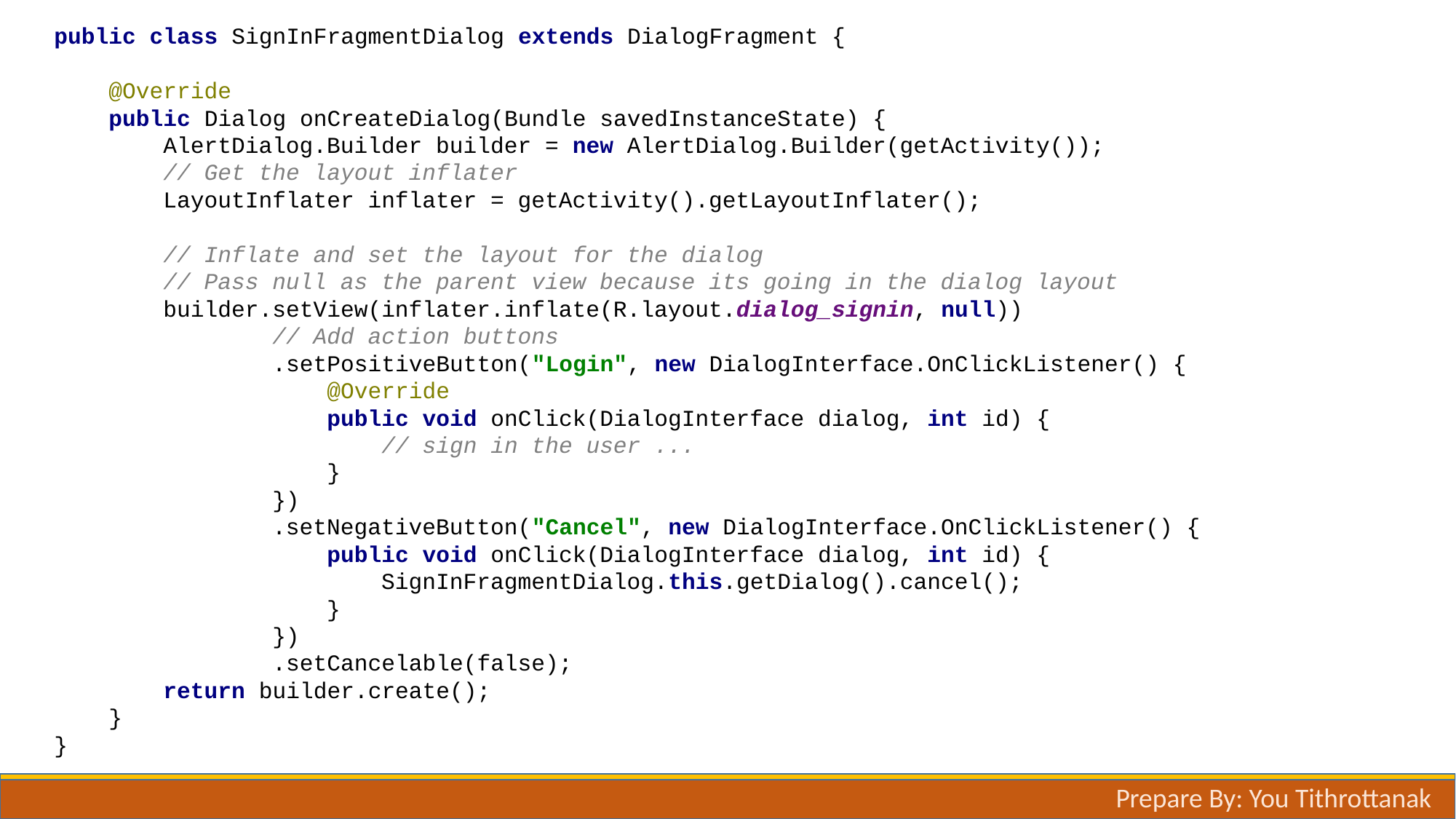

public class SignInFragmentDialog extends DialogFragment {
    @Override
    public Dialog onCreateDialog(Bundle savedInstanceState) {
        AlertDialog.Builder builder = new AlertDialog.Builder(getActivity());
        // Get the layout inflater
        LayoutInflater inflater = getActivity().getLayoutInflater();
        // Inflate and set the layout for the dialog
        // Pass null as the parent view because its going in the dialog layout
        builder.setView(inflater.inflate(R.layout.dialog_signin, null))
                // Add action buttons
                .setPositiveButton("Login", new DialogInterface.OnClickListener() {
                    @Override
                    public void onClick(DialogInterface dialog, int id) {
                        // sign in the user ...
                    }
                })
                .setNegativeButton("Cancel", new DialogInterface.OnClickListener() {
                    public void onClick(DialogInterface dialog, int id) {
                        SignInFragmentDialog.this.getDialog().cancel();
                    }
                })
		.setCancelable(false);
        return builder.create();
    }
}
#

Prepare By: You Tithrottanak